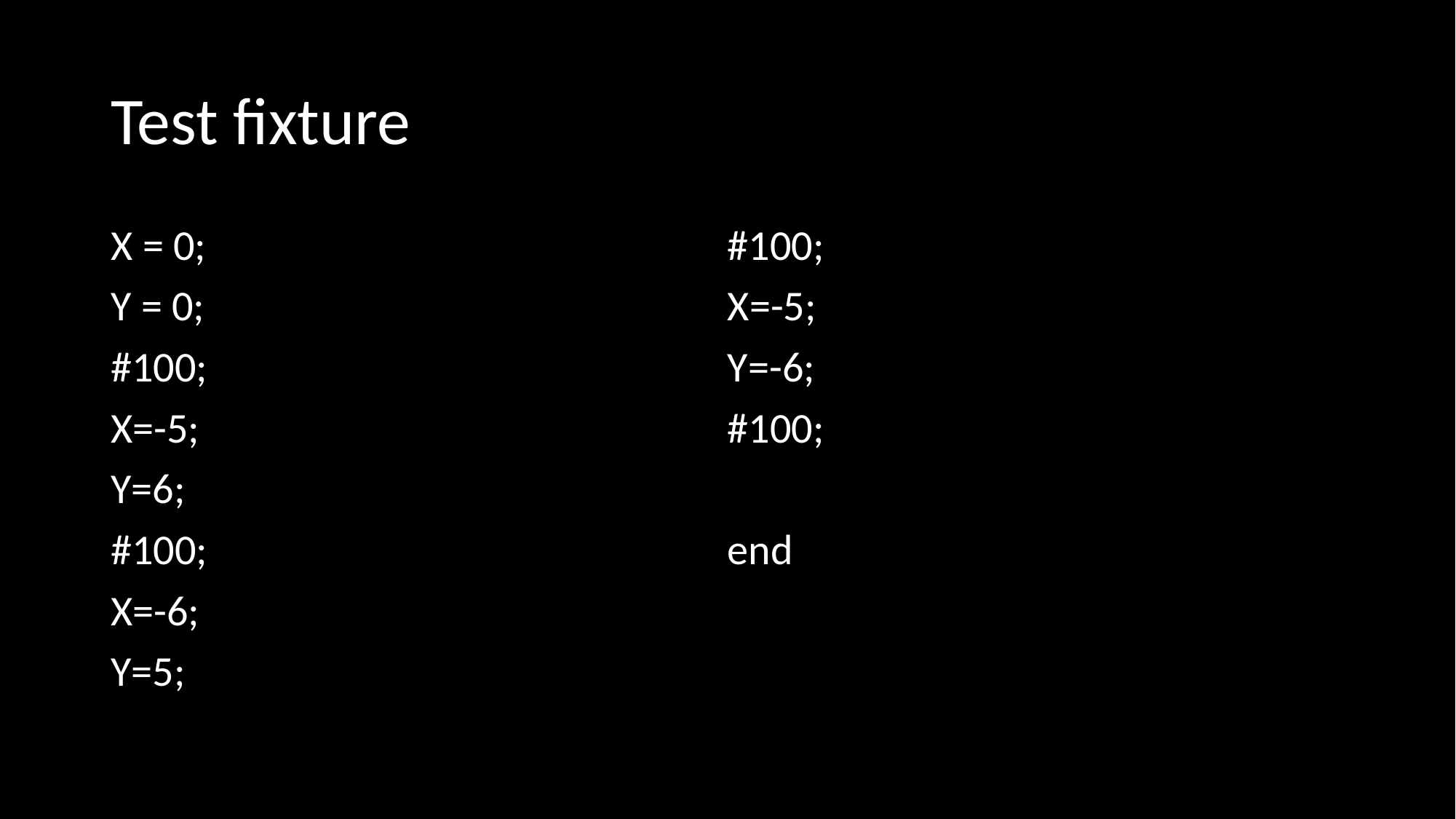

# Test fixture
X = 0;
Y = 0;
#100;
X=-5;
Y=6;
#100;
X=-6;
Y=5;
#100;
X=-5;
Y=-6;
#100;

end